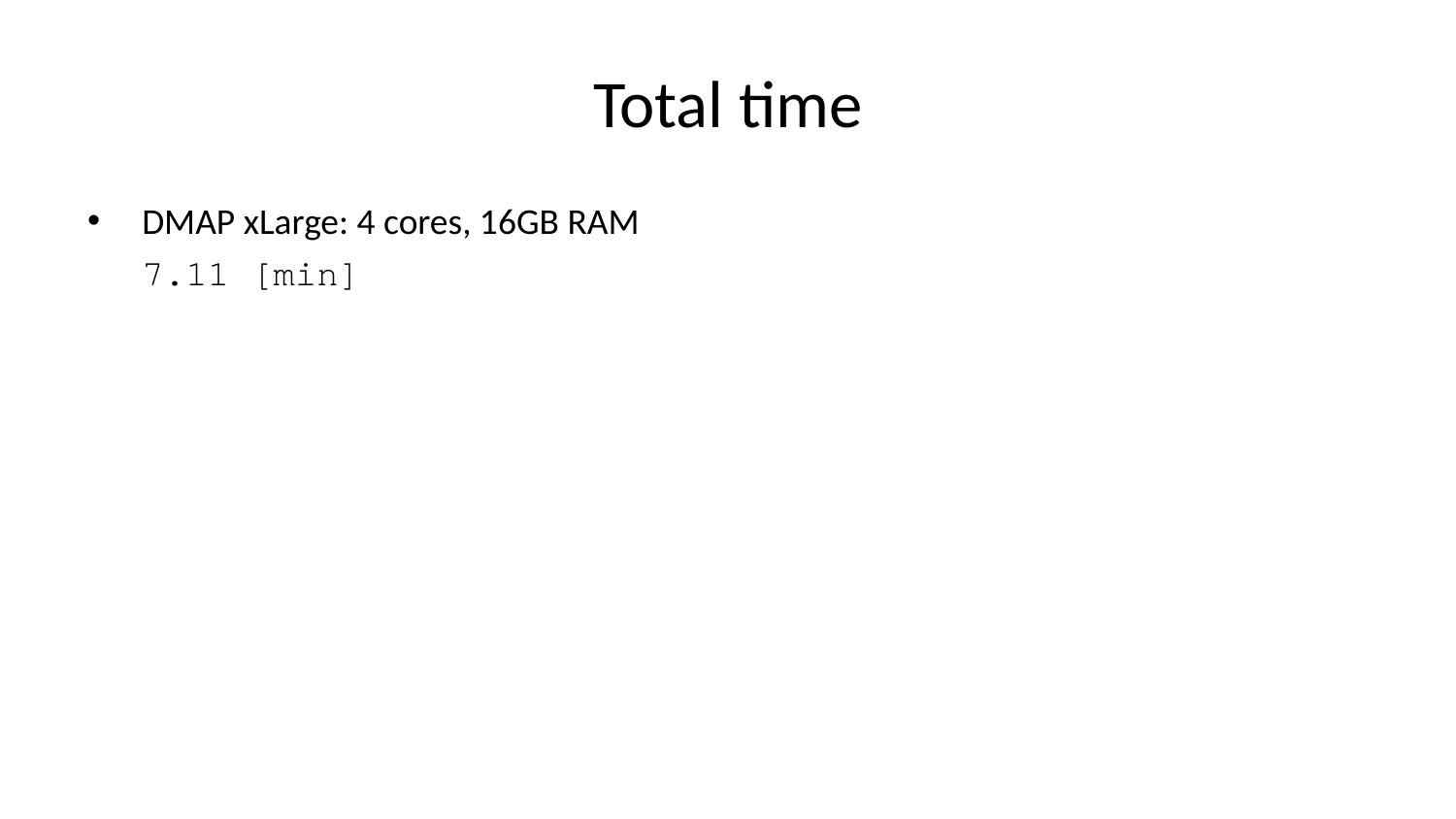

# Total time
DMAP xLarge: 4 cores, 16GB RAM
7.11 [min]